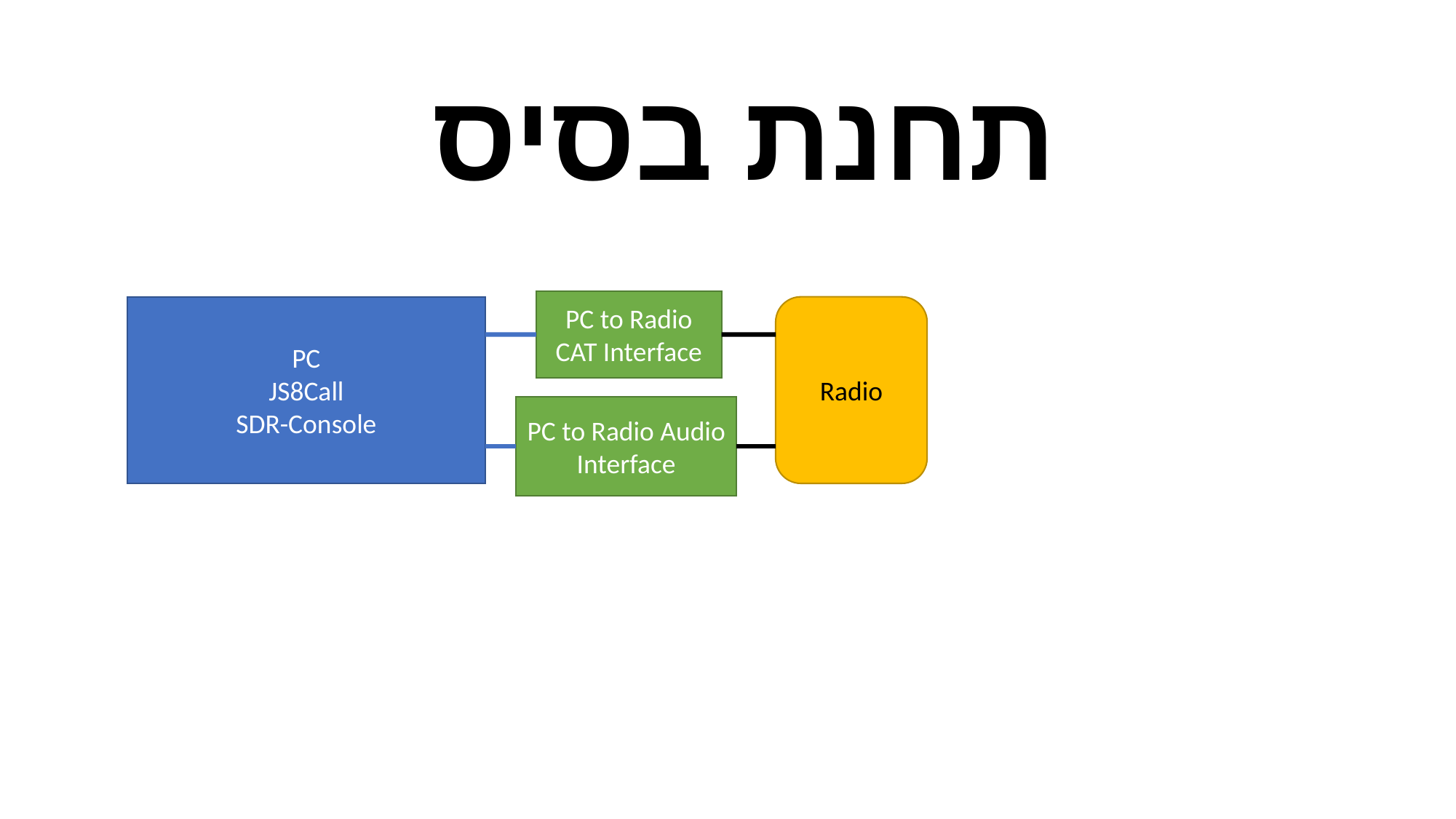

תחנת בסיס
PC to Radio CAT Interface
PC
JS8Call
SDR-Console
Radio
PC to Radio Audio Interface